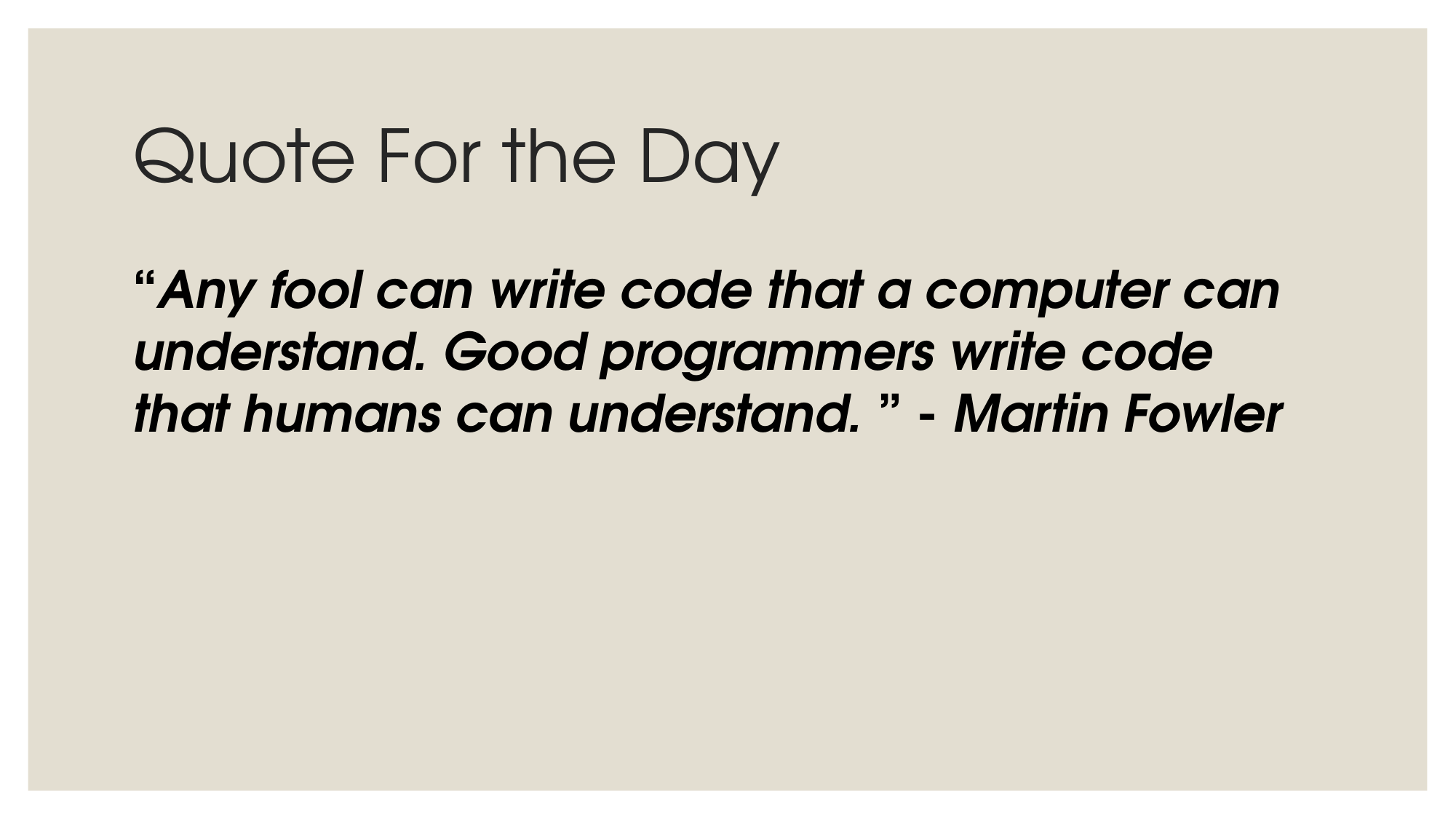

# Quote For the Day
“Any fool can write code that a computer can understand. Good programmers write code that humans can understand. ” - Martin Fowler